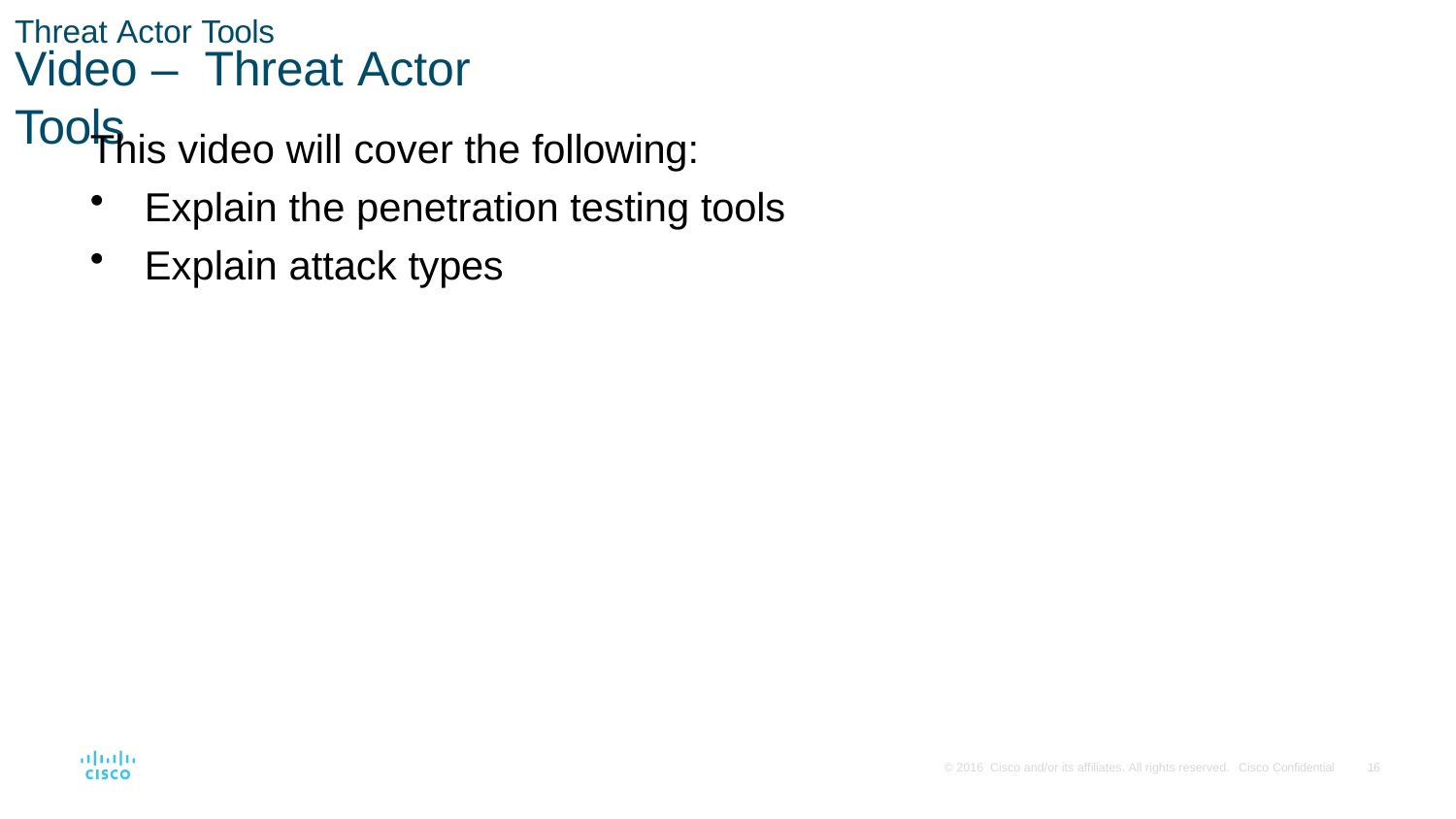

Threat Actor Tools
# Video – Threat Actor Tools
This video will cover the following:
Explain the penetration testing tools
Explain attack types
© 2016 Cisco and/or its affiliates. All rights reserved. Cisco Confidential
16